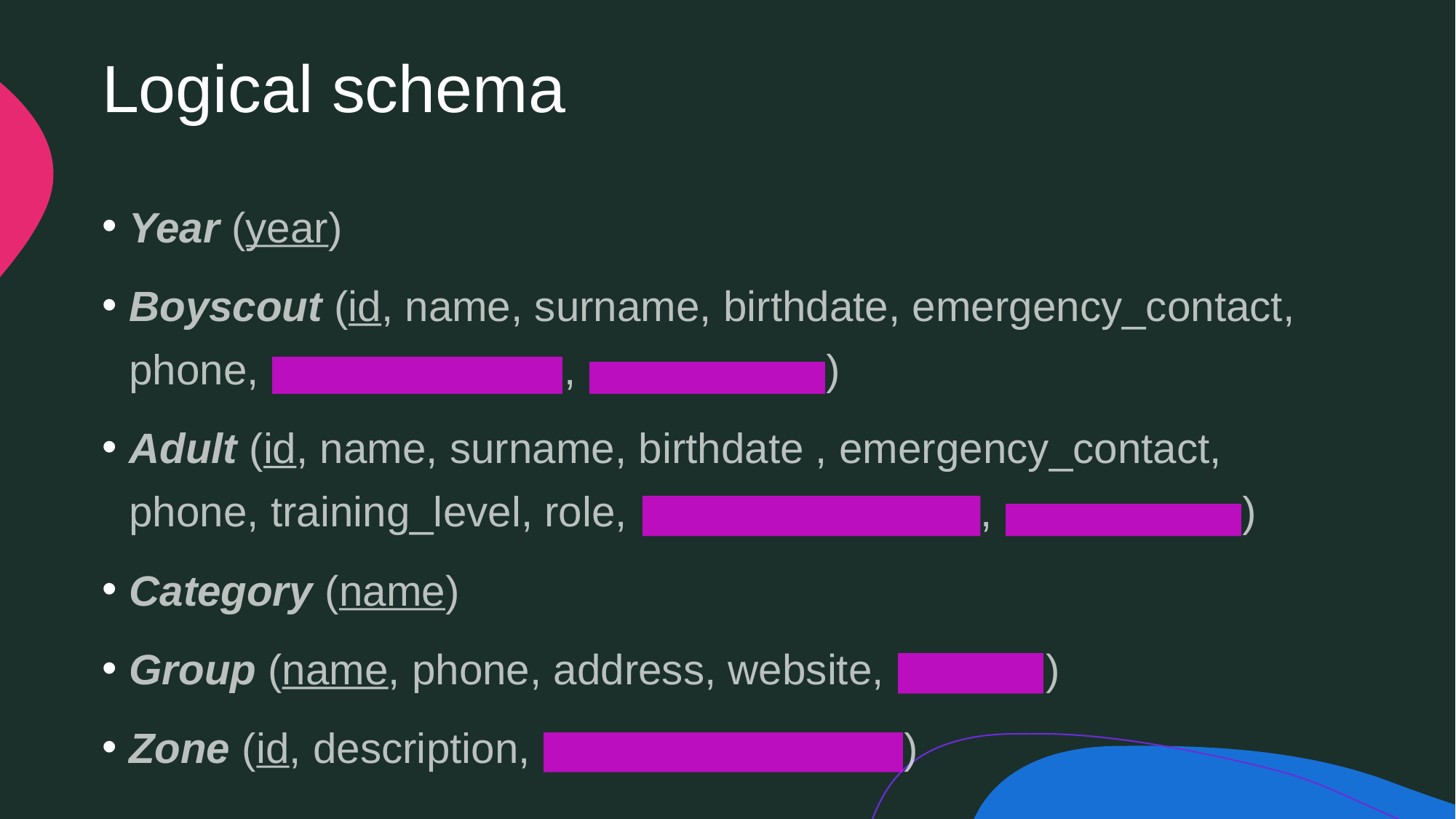

# Logical schema
Year (year)
Boyscout (id, name, surname, birthdate, emergency_contact, phone, category_name, group_name)
Adult (id, name, surname, birthdate , emergency_contact, phone, training_level, role, head_of_category, group_name)
Category (name)
Group (name, phone, address, website, zone_id)
Zone (id, description, organization_name)